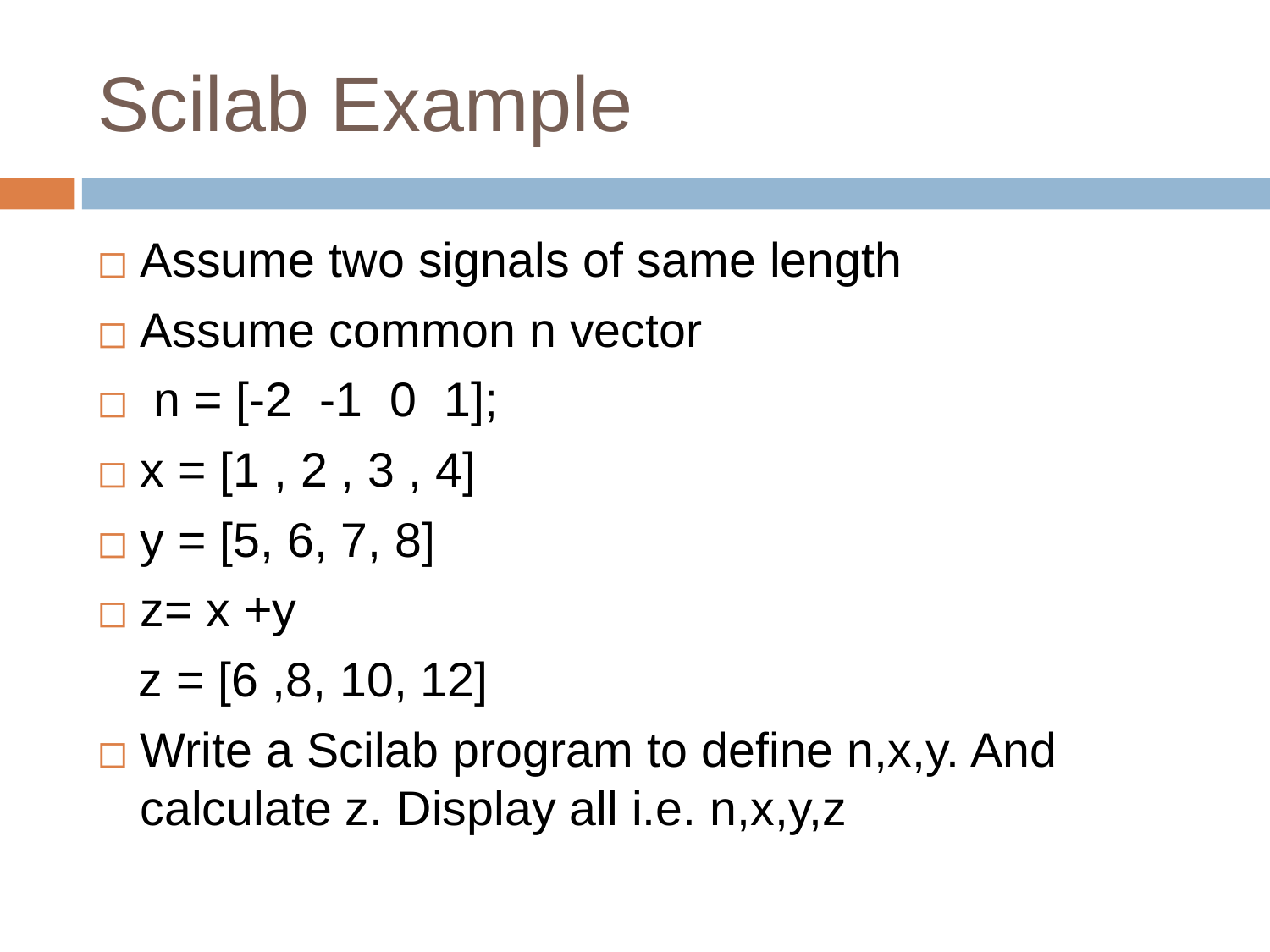

# Scilab Example
Assume two signals of same length
Assume common n vector
 n = [-2  -1  0  1];
x = [1 , 2 , 3 , 4]
y = [5, 6, 7, 8]
z= x +y
   z = [6 ,8, 10, 12]
Write a Scilab program to define n,x,y. And calculate z. Display all i.e. n,x,y,z